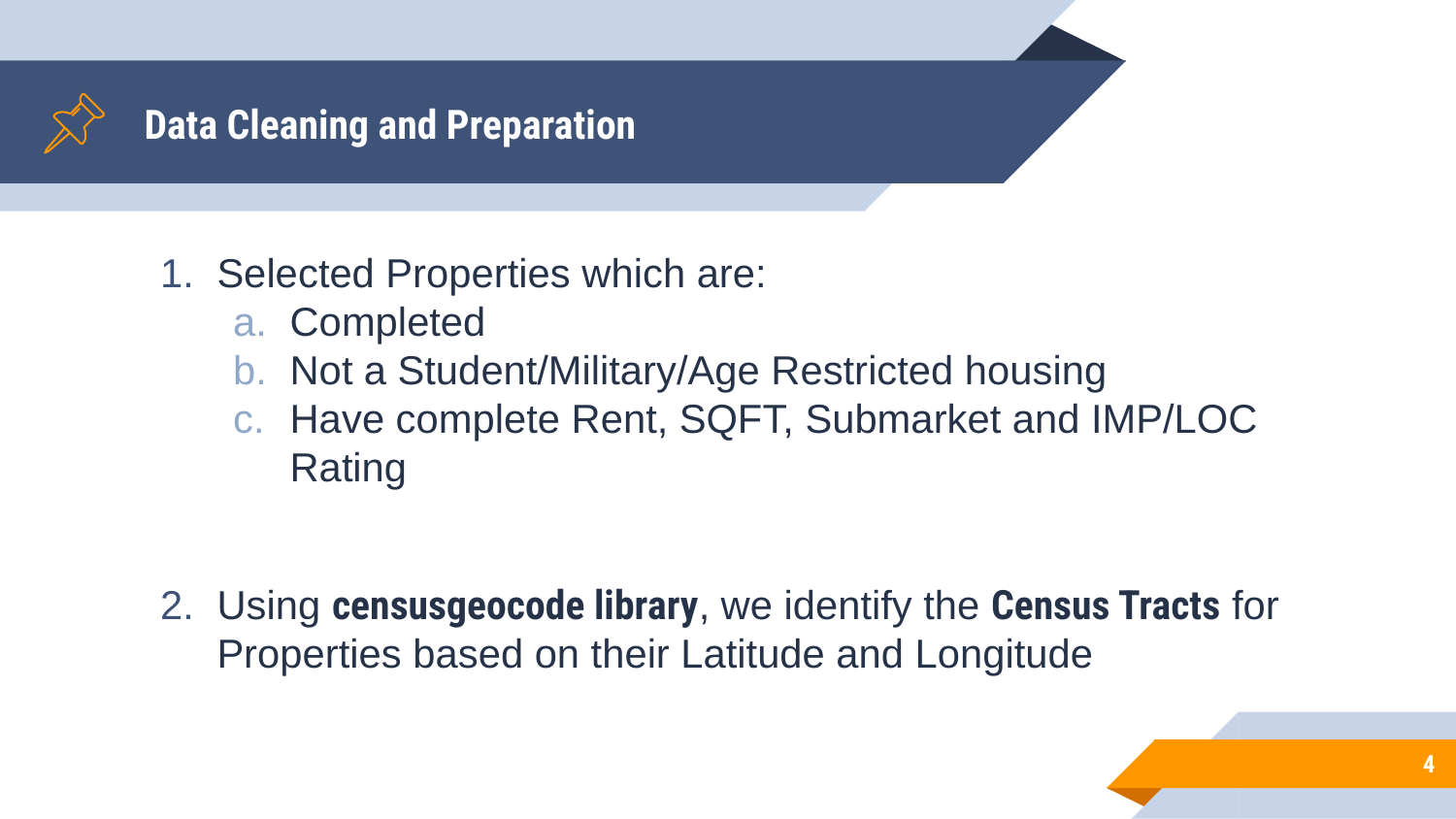

# Data Cleaning and Preparation

Selected Properties which are:
Completed
Not a Student/Military/Age Restricted housing
Have complete Rent, SQFT, Submarket and IMP/LOC Rating

Using censusgeocode library, we identify the Census Tracts for Properties based on their Latitude and Longitude
4